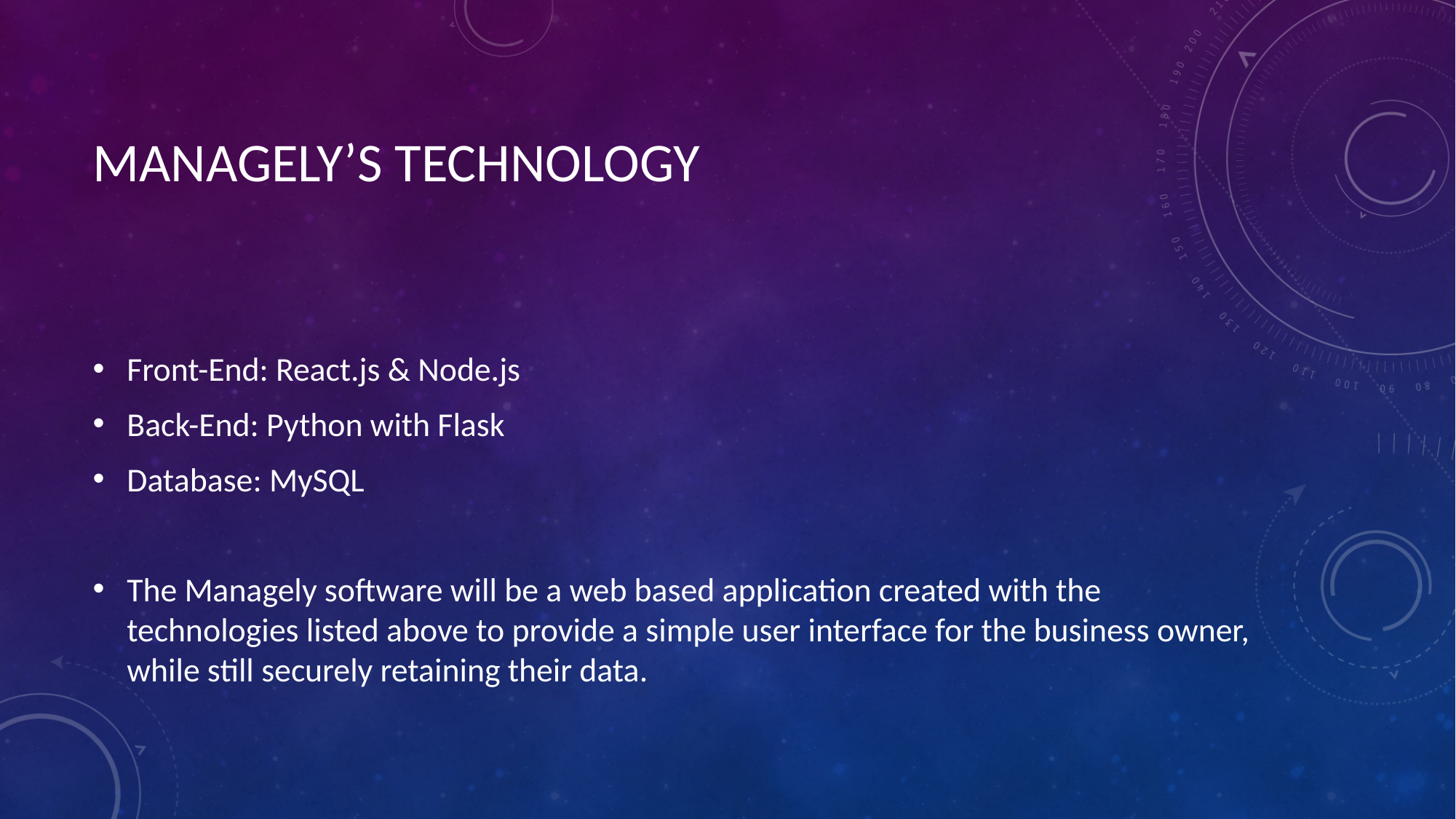

# Managely’s Technology
Front-End: React.js & Node.js
Back-End: Python with Flask
Database: MySQL

The Managely software will be a web based application created with the technologies listed above to provide a simple user interface for the business owner, while still securely retaining their data.